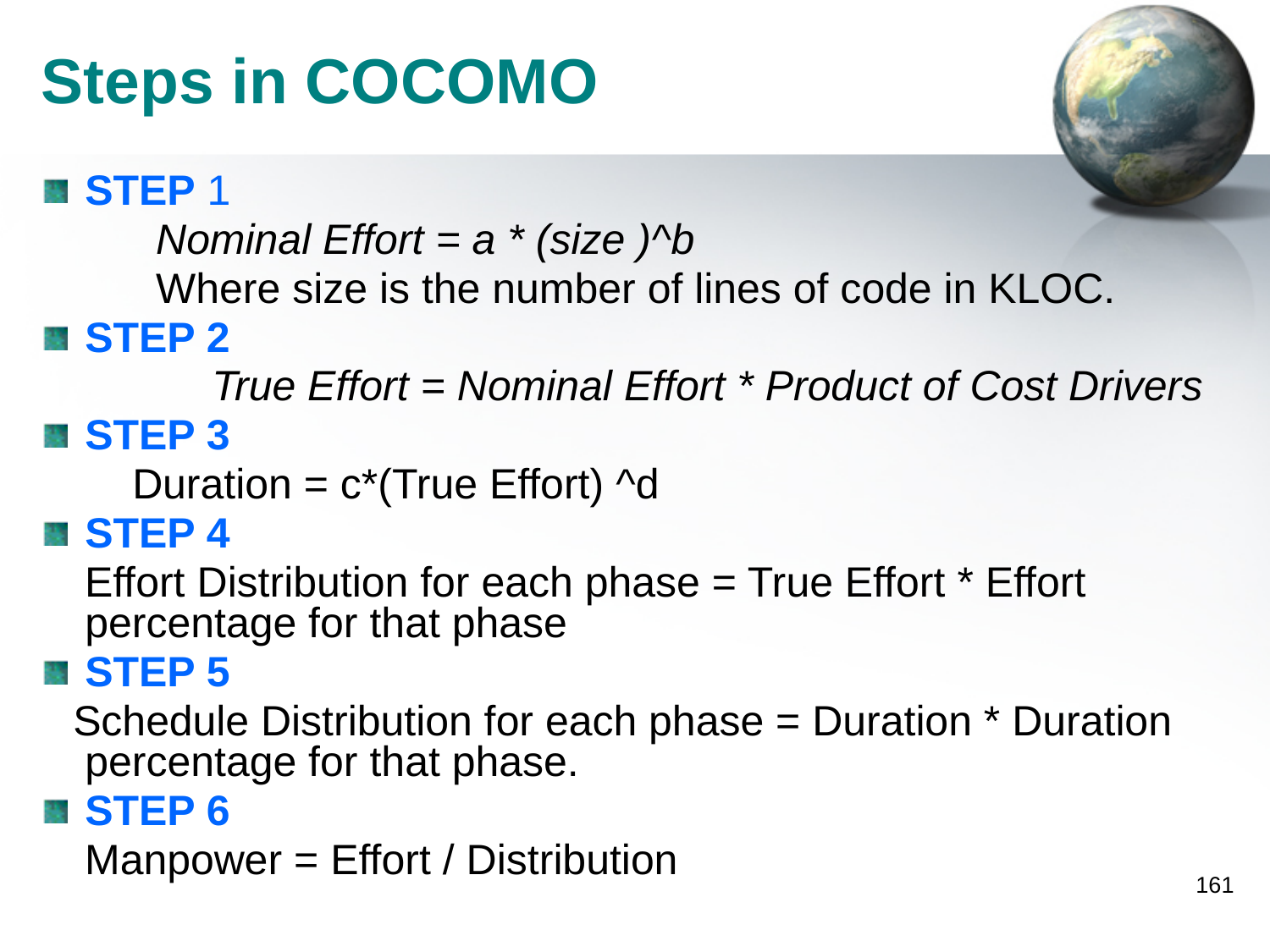

# Steps in COCOMO
STEP 1
          Nominal Effort = a * (size )^b
          Where size is the number of lines of code in KLOC.
STEP 2
     	True Effort = Nominal Effort * Product of Cost Drivers
STEP 3
        Duration = c*(True Effort) ^d
STEP 4
    Effort Distribution for each phase = True Effort * Effort percentage for that phase
STEP 5
   Schedule Distribution for each phase = Duration * Duration percentage for that phase.
STEP 6
    Manpower = Effort / Distribution

161